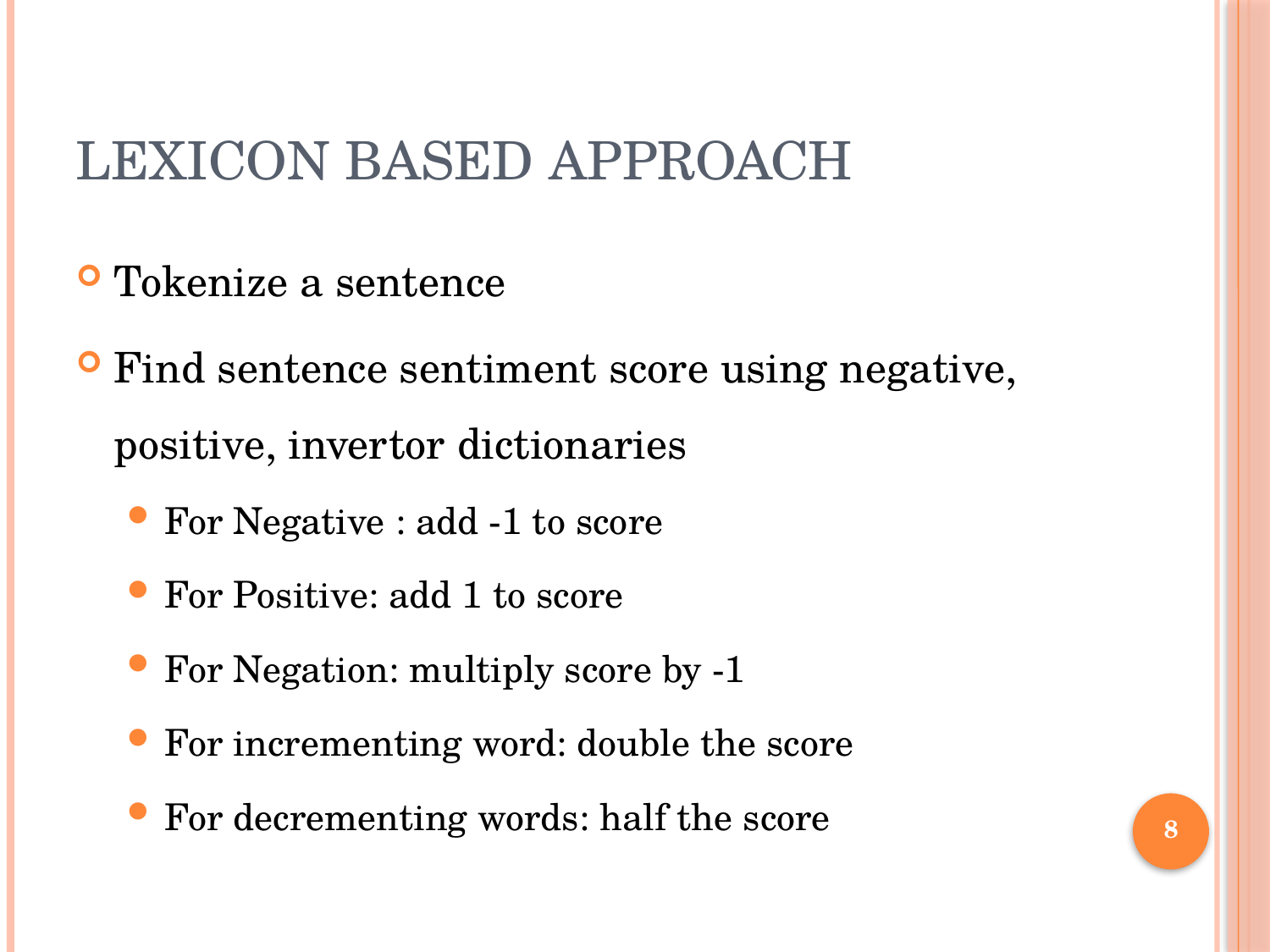

# Lexicon Based Approach
Tokenize a sentence
Find sentence sentiment score using negative, positive, invertor dictionaries
For Negative : add -1 to score
For Positive: add 1 to score
For Negation: multiply score by -1
For incrementing word: double the score
For decrementing words: half the score
8